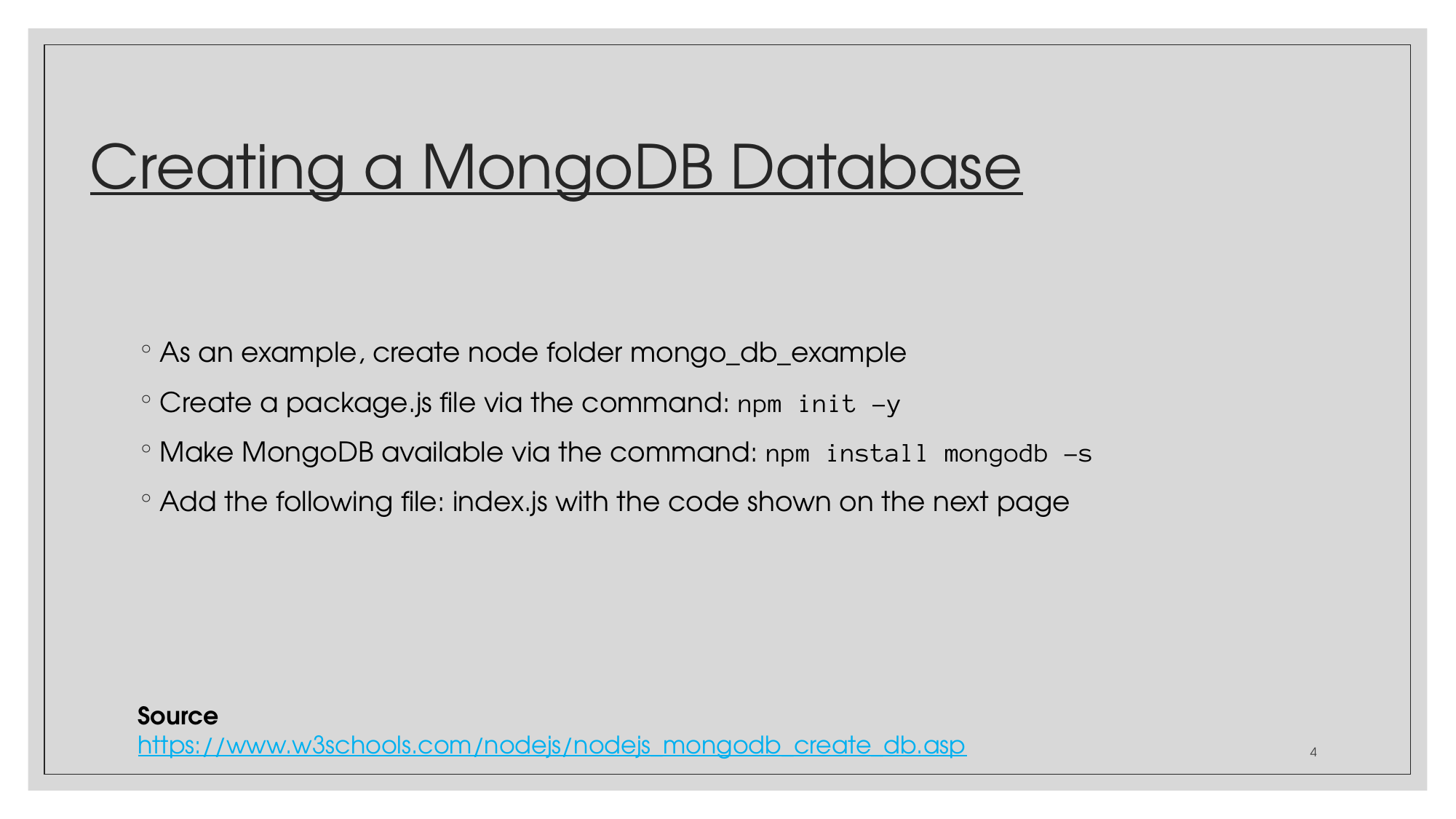

# Creating a MongoDB Database
As an example, create node folder mongo_db_example
Create a package.js file via the command: npm init -y
Make MongoDB available via the command: npm install mongodb -s
Add the following file: index.js with the code shown on the next page
Source
https://www.w3schools.com/nodejs/nodejs_mongodb_create_db.asp
4